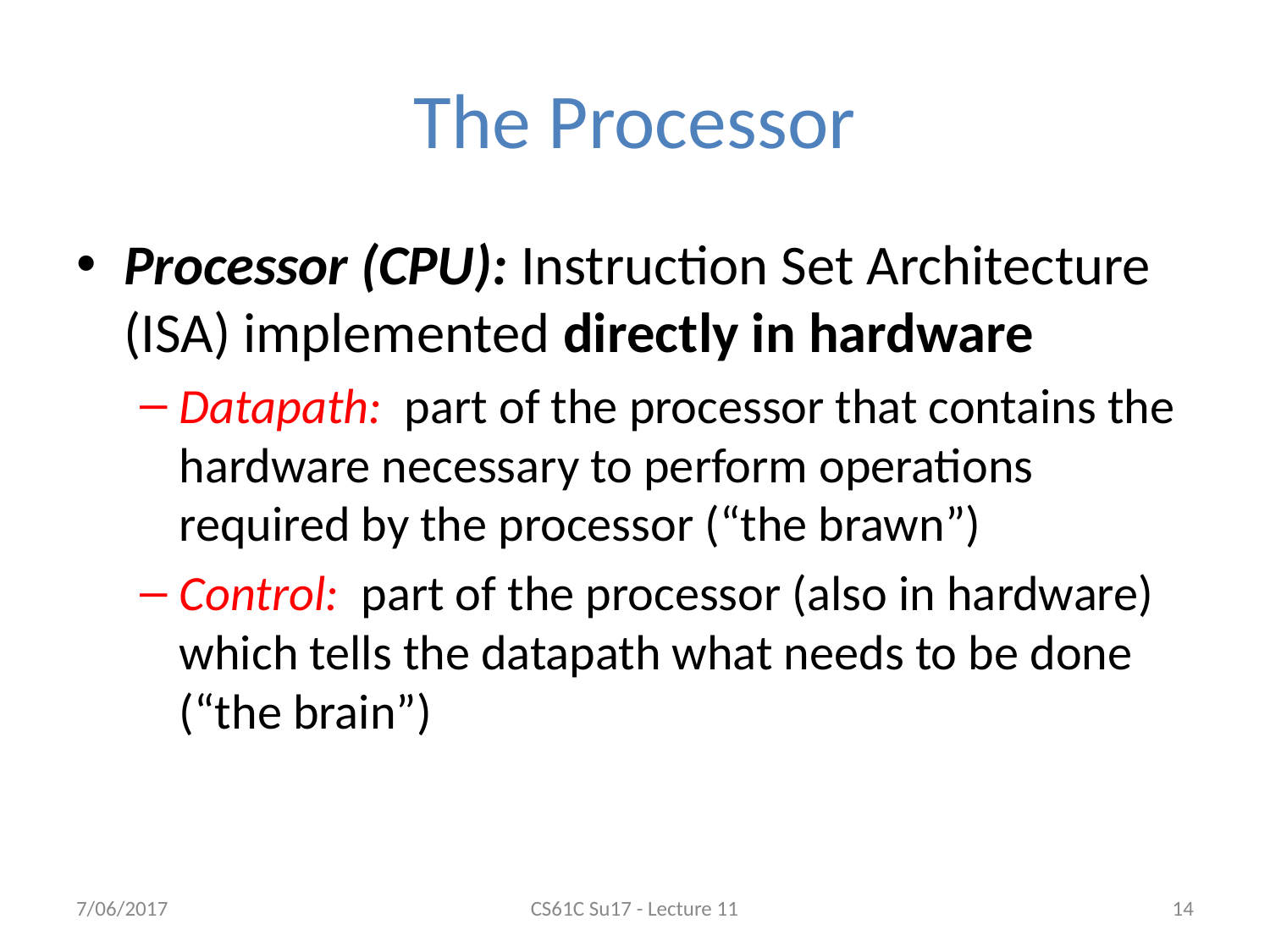

# The Processor
Processor (CPU): Instruction Set Architecture (ISA) implemented directly in hardware
Datapath:  part of the processor that contains the hardware necessary to perform operations required by the processor (“the brawn”)
Control:  part of the processor (also in hardware) which tells the datapath what needs to be done (“the brain”)
7/06/2017
CS61C Su17 - Lecture 11
14